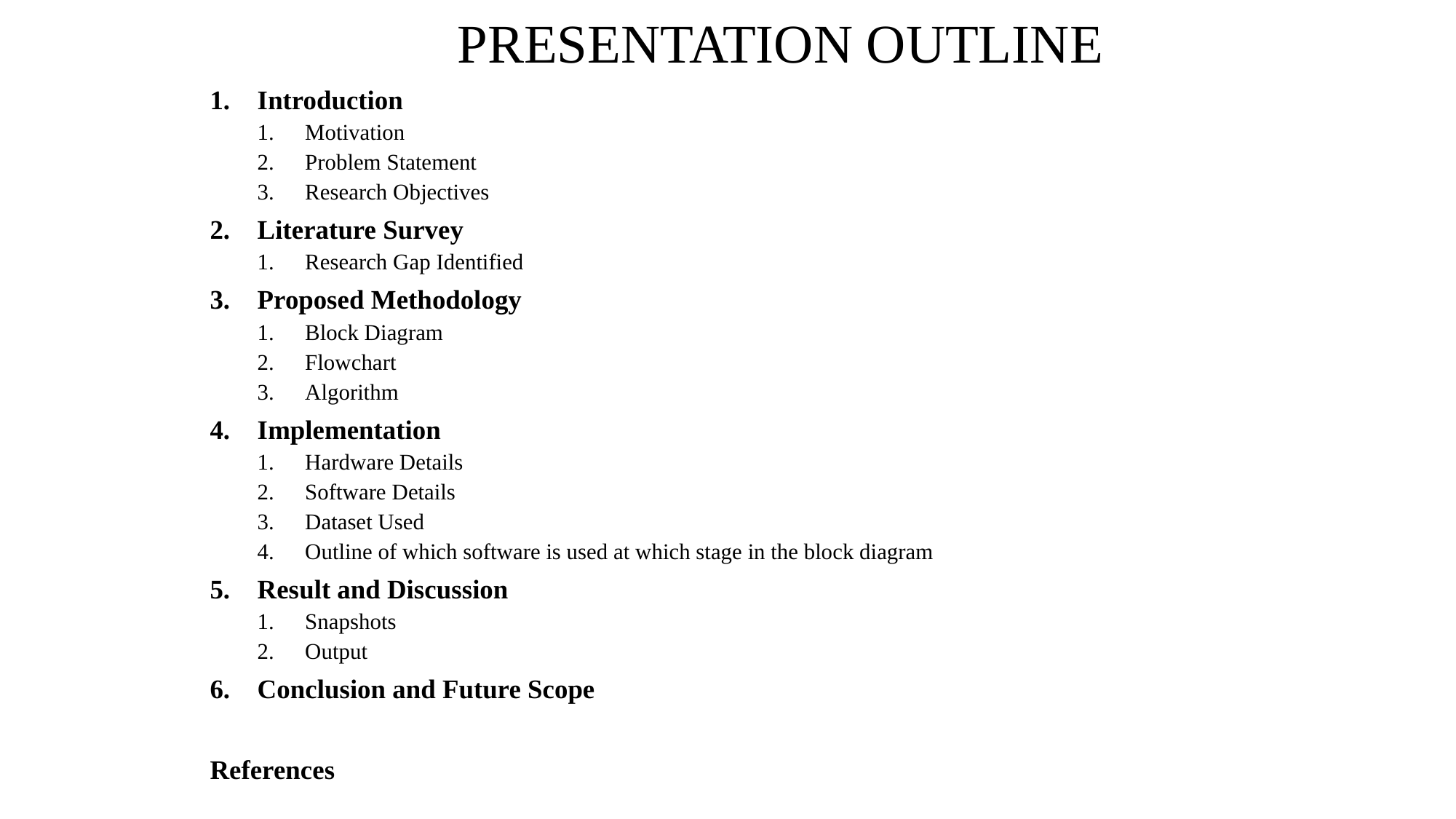

# PRESENTATION OUTLINE
Introduction
Motivation
Problem Statement
Research Objectives
Literature Survey
Research Gap Identified
Proposed Methodology
Block Diagram
Flowchart
Algorithm
Implementation
Hardware Details
Software Details
Dataset Used
Outline of which software is used at which stage in the block diagram
Result and Discussion
Snapshots
Output
Conclusion and Future Scope

References